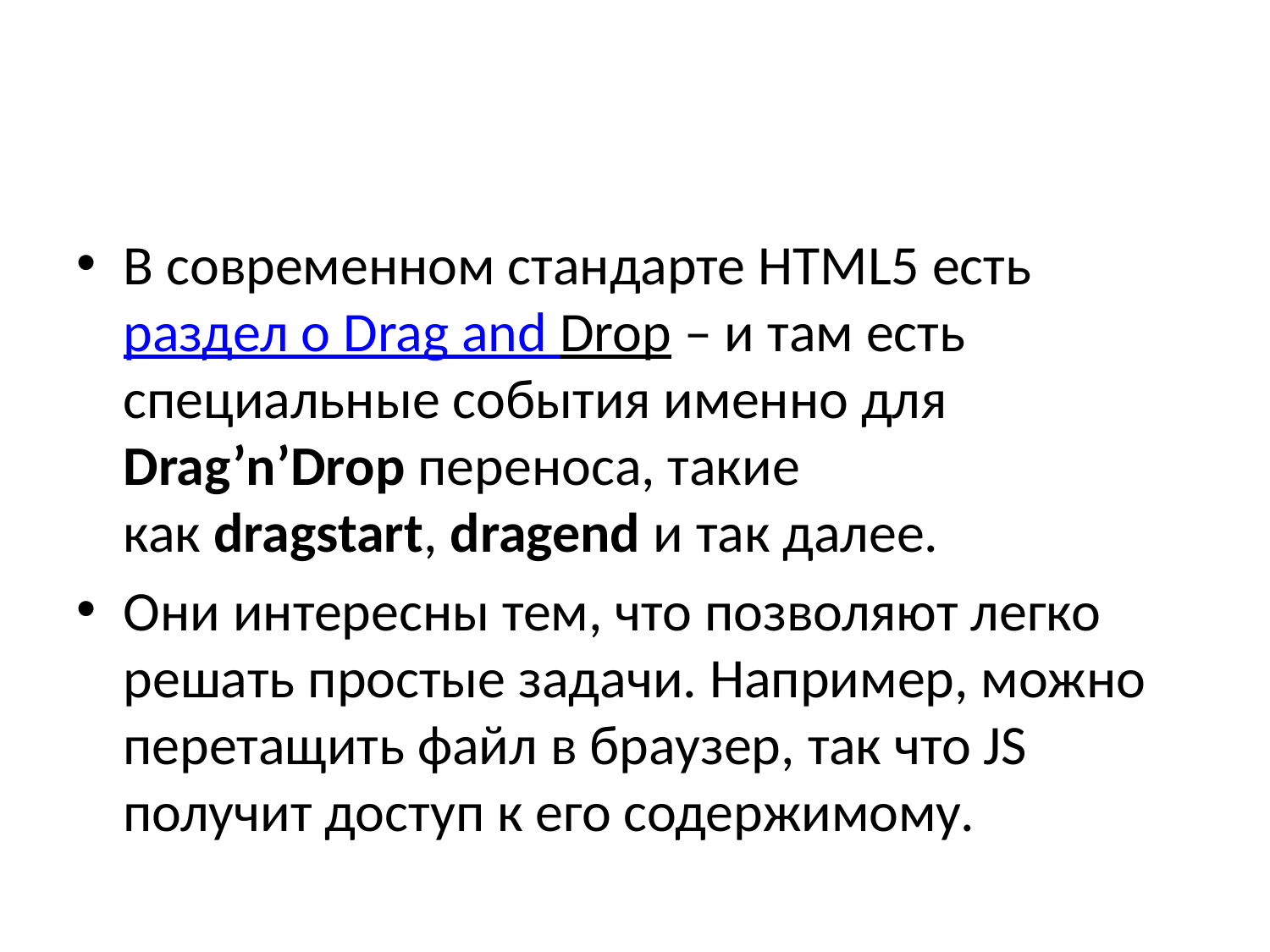

В современном стандарте HTML5 есть раздел о Drag and Drop – и там есть специальные события именно для Drag’n’Drop переноса, такие как dragstart, dragend и так далее.
Они интересны тем, что позволяют легко решать простые задачи. Например, можно перетащить файл в браузер, так что JS получит доступ к его содержимому.